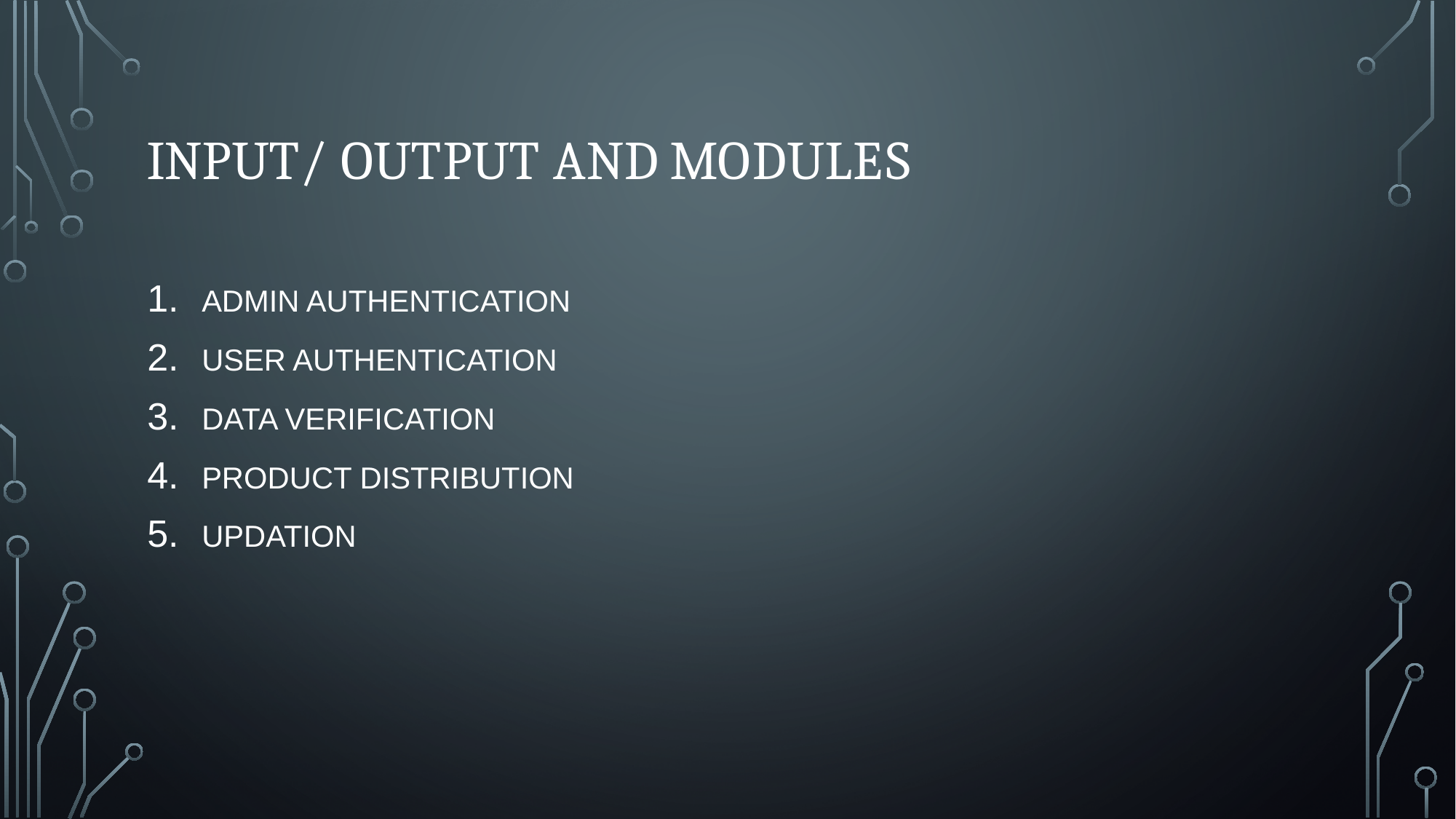

# Input/ Output and Modules
ADMIN AUTHENTICATION
USER AUTHENTICATION
DATA VERIFICATION
PRODUCT DISTRIBUTION
UPDATION